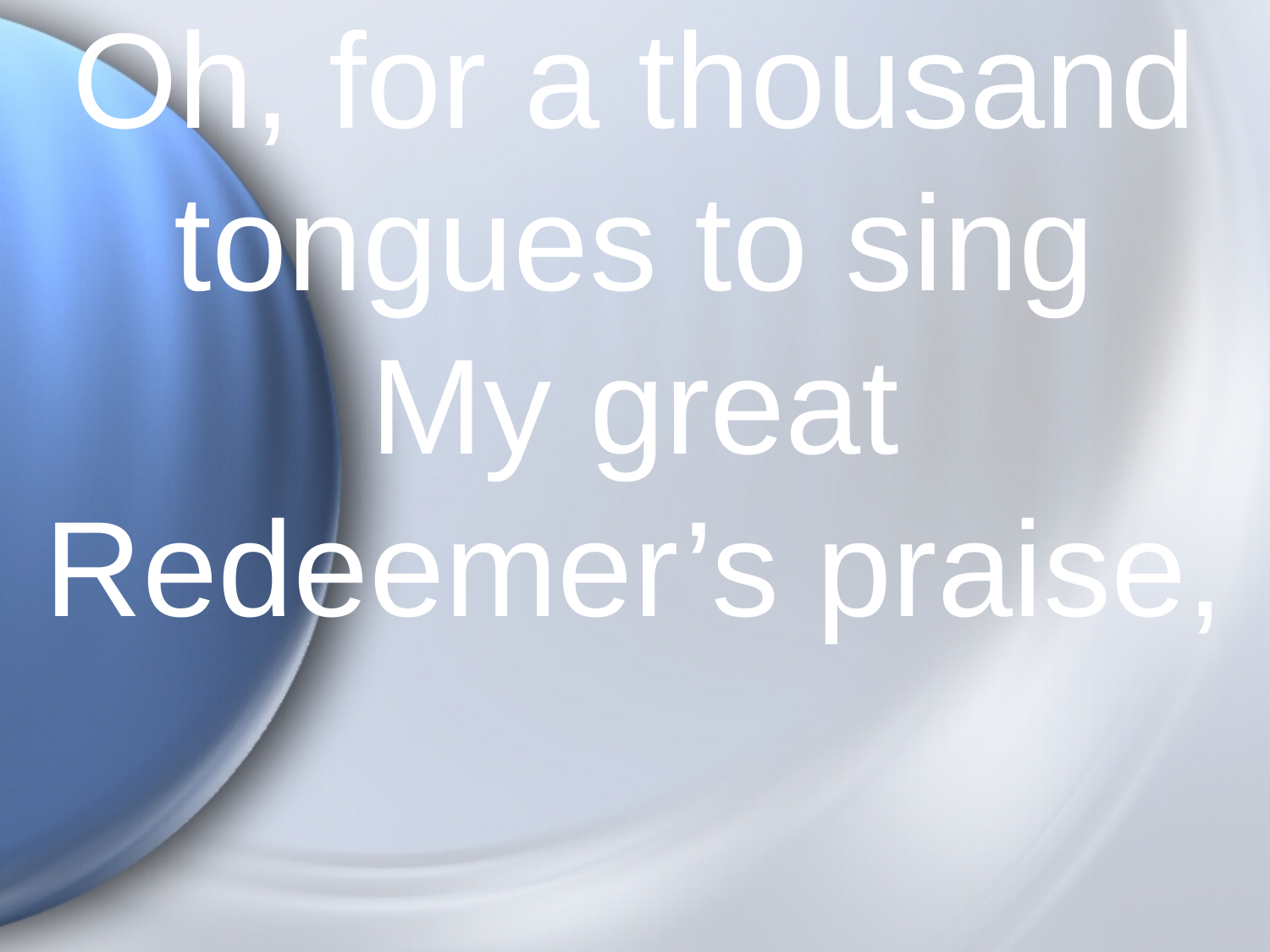

Oh, for a thousand tongues to sing
My great Redeemer’s praise,